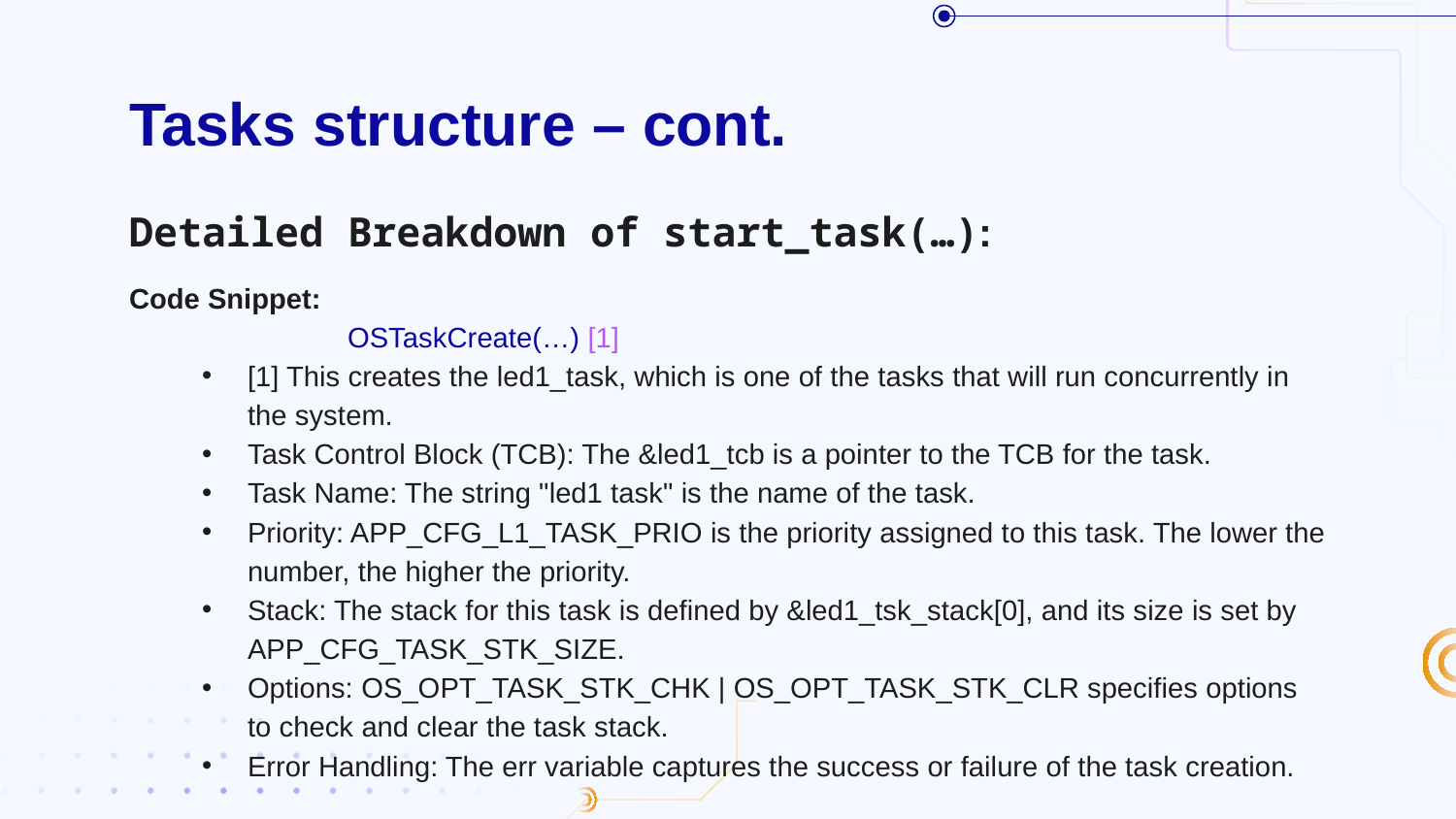

# Tasks structure – cont.
Detailed Breakdown of start_task(…):
Code Snippet:
	OSTaskCreate(…) [1]
[1] This creates the led1_task, which is one of the tasks that will run concurrently in the system.
Task Control Block (TCB): The &led1_tcb is a pointer to the TCB for the task.
Task Name: The string "led1 task" is the name of the task.
Priority: APP_CFG_L1_TASK_PRIO is the priority assigned to this task. The lower the number, the higher the priority.
Stack: The stack for this task is defined by &led1_tsk_stack[0], and its size is set by APP_CFG_TASK_STK_SIZE.
Options: OS_OPT_TASK_STK_CHK | OS_OPT_TASK_STK_CLR specifies options to check and clear the task stack.
Error Handling: The err variable captures the success or failure of the task creation.